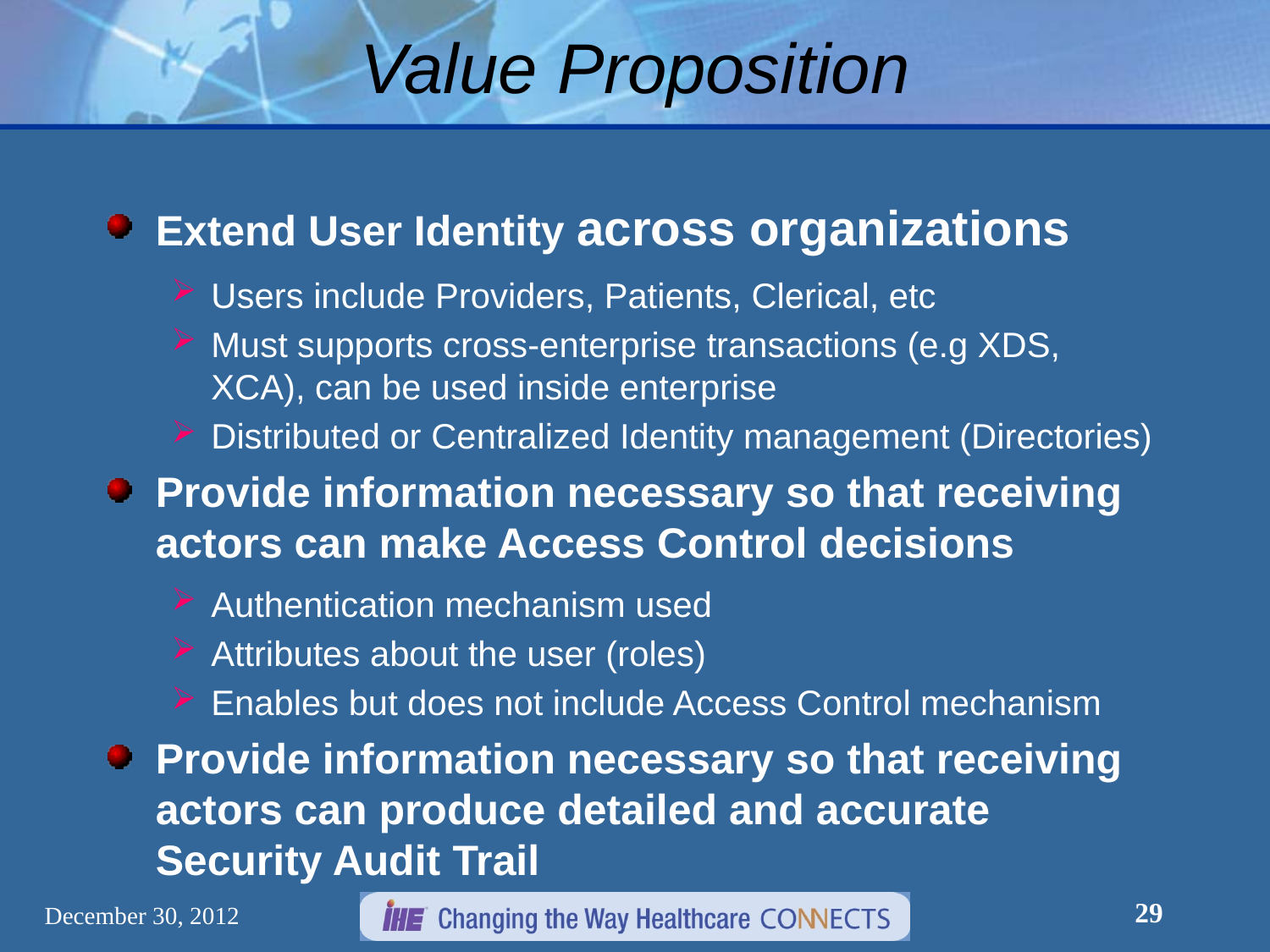

# Value Proposition
Extend User Identity across organizations
Users include Providers, Patients, Clerical, etc
Must supports cross-enterprise transactions (e.g XDS, XCA), can be used inside enterprise
Distributed or Centralized Identity management (Directories)
Provide information necessary so that receiving actors can make Access Control decisions
Authentication mechanism used
Attributes about the user (roles)
Enables but does not include Access Control mechanism
Provide information necessary so that receiving actors can produce detailed and accurate Security Audit Trail
29
December 30, 2012